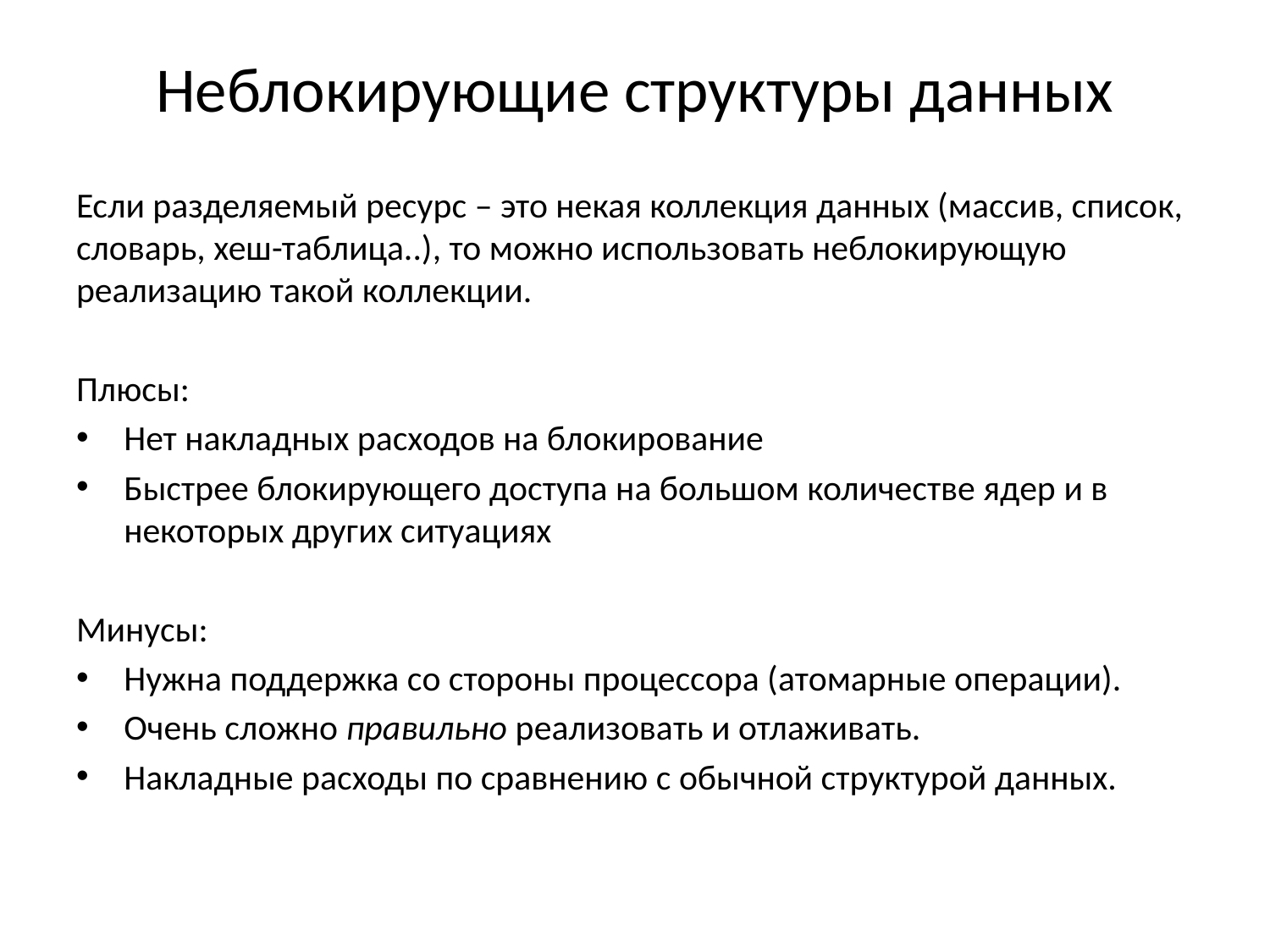

# Неблокирующие структуры данных
Если разделяемый ресурс – это некая коллекция данных (массив, список, словарь, хеш-таблица..), то можно использовать неблокирующую реализацию такой коллекции.

Плюсы:
Нет накладных расходов на блокирование
Быстрее блокирующего доступа на большом количестве ядер и в некоторых других ситуациях

Минусы:
Нужна поддержка со стороны процессора (атомарные операции).
Очень сложно правильно реализовать и отлаживать.
Накладные расходы по сравнению с обычной структурой данных.